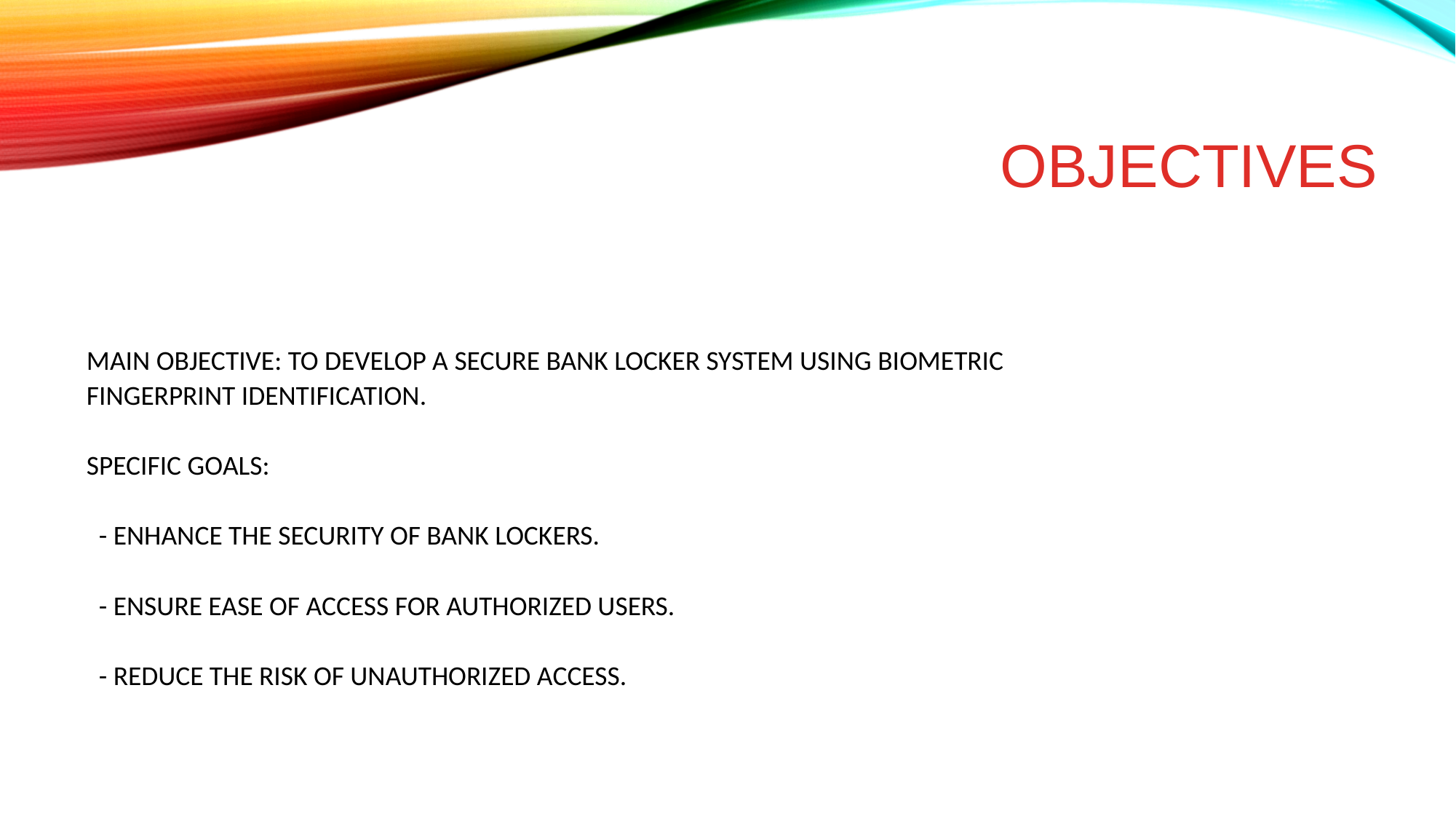

Objectives
# Main Objective: To develop a secure bank locker system using biometric fingerprint identification. specific Goals: - Enhance the security of bank lockers. - Ensure ease of access for authorized users. - Reduce the risk of unauthorized access.